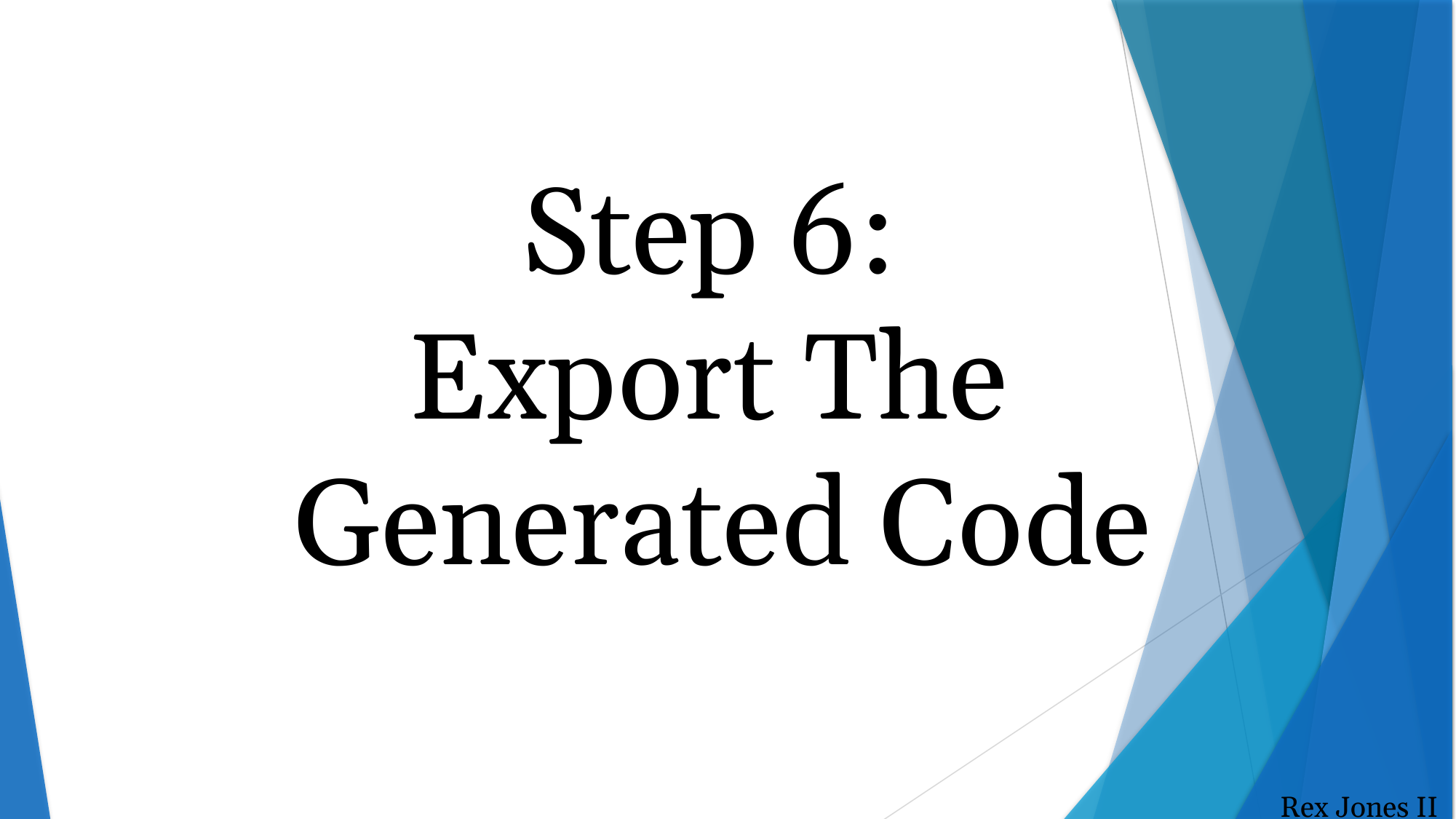

# Step 6: Export The Generated Code
Rex Jones II